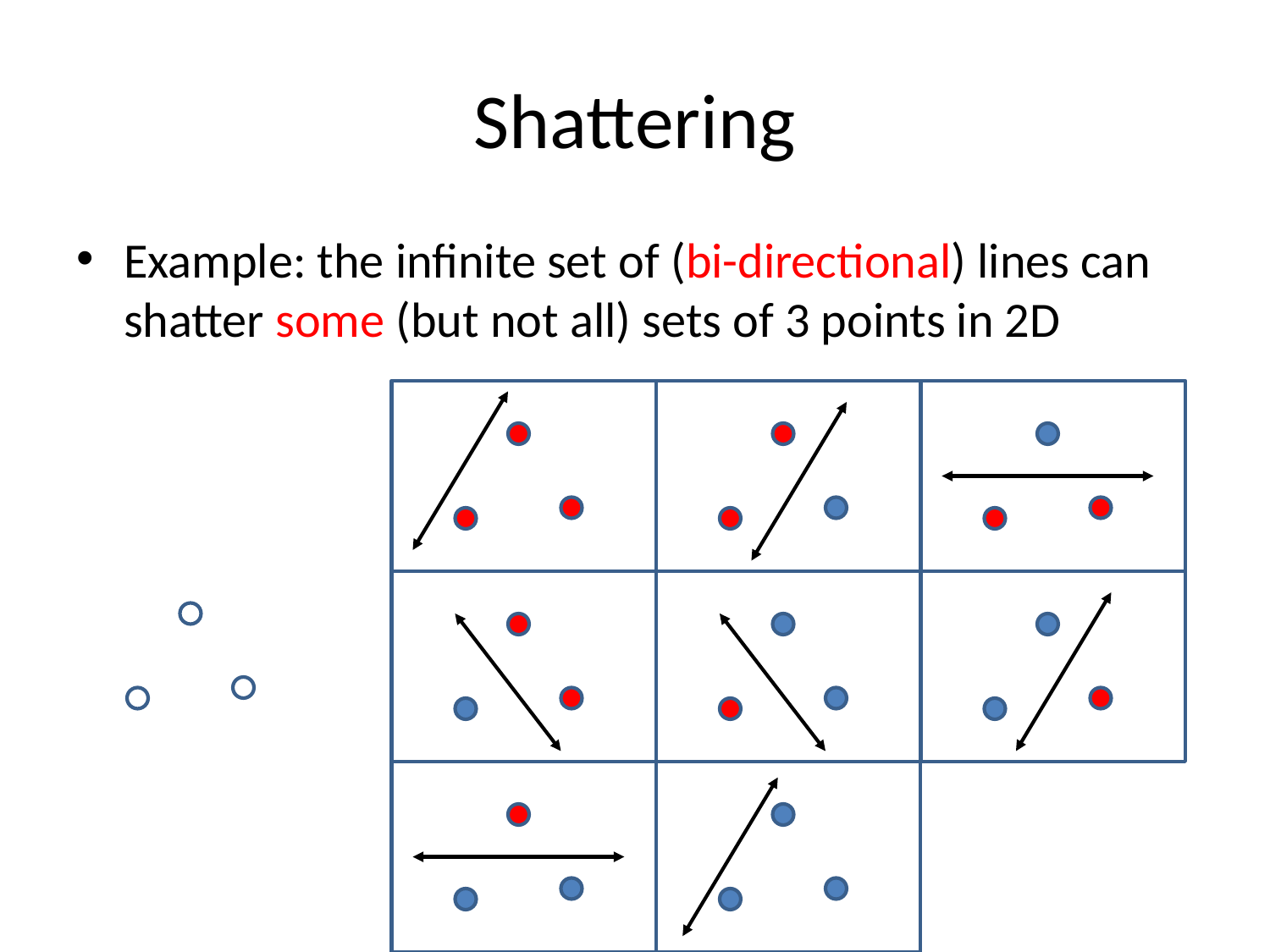

# Shattering
Example: the infinite set of (bi-directional) lines can shatter some (but not all) sets of 3 points in 2D